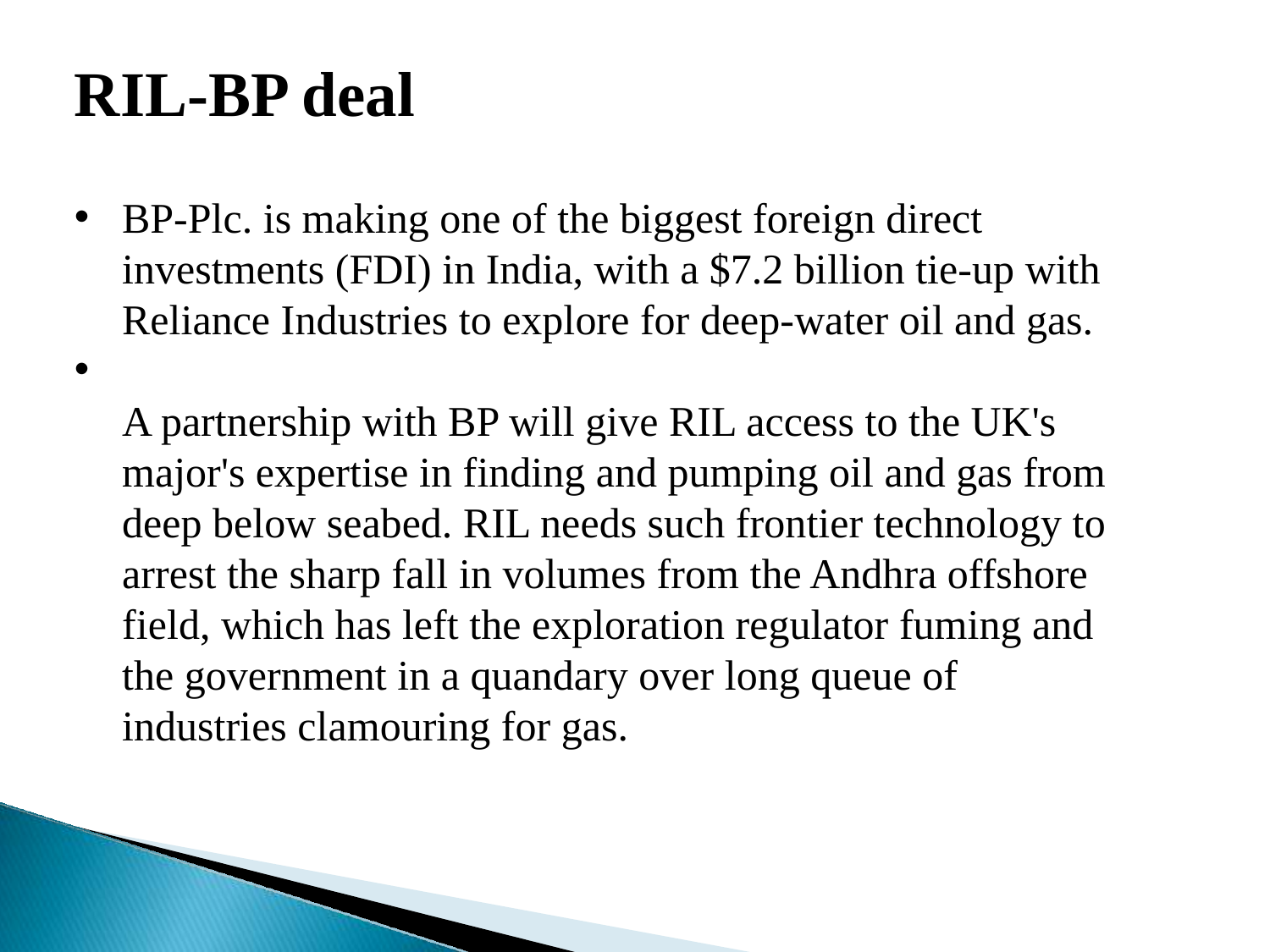

# RIL-BP deal
BP-Plc. is making one of the biggest foreign direct investments (FDI) in India, with a $7.2 billion tie-up with Reliance Industries to explore for deep-water oil and gas.
A partnership with BP will give RIL access to the UK's major's expertise in finding and pumping oil and gas from deep below seabed. RIL needs such frontier technology to arrest the sharp fall in volumes from the Andhra offshore field, which has left the exploration regulator fuming and the government in a quandary over long queue of industries clamouring for gas.